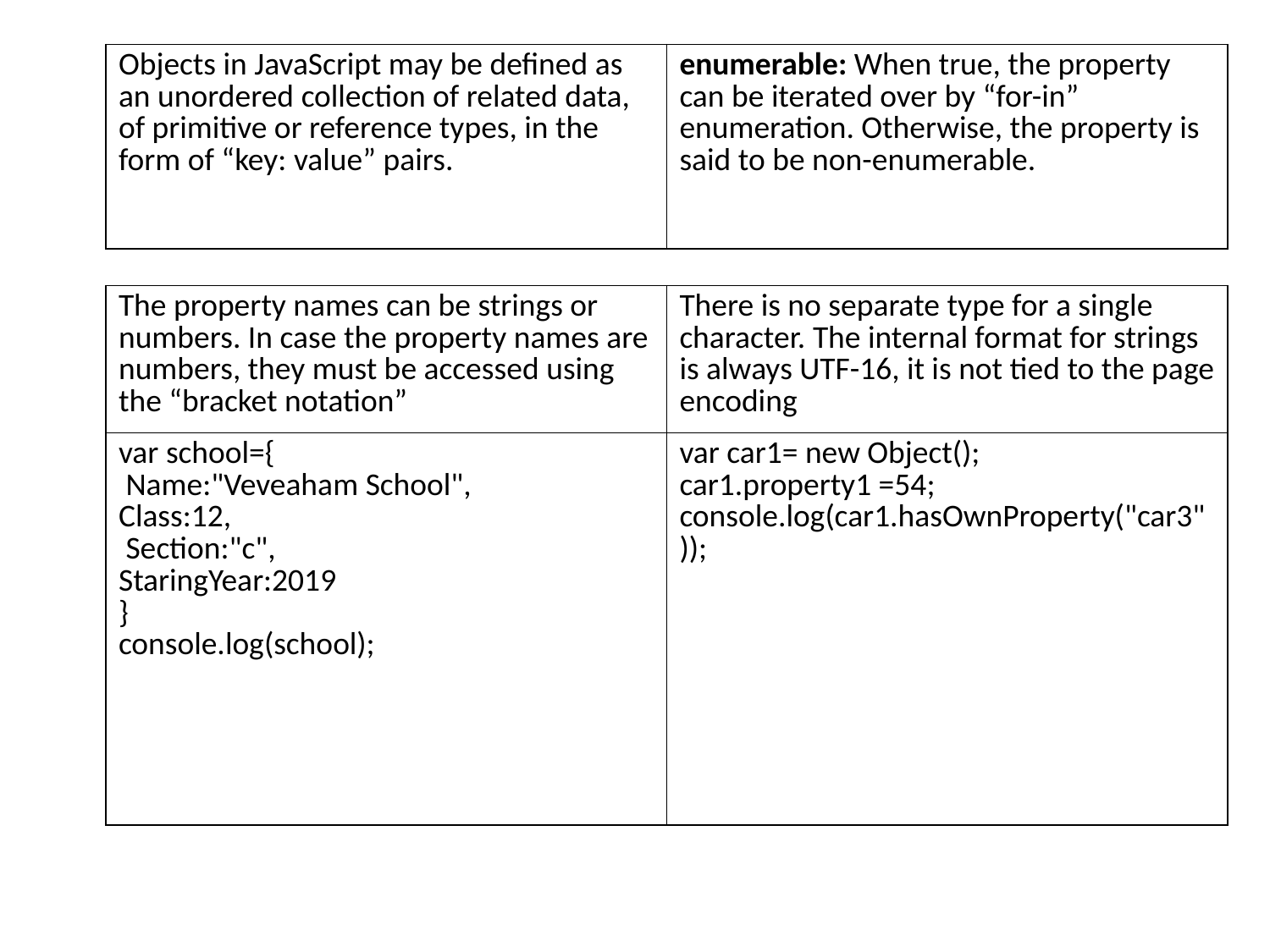

| Objects in JavaScript may be defined as an unordered collection of related data, of primitive or reference types, in the form of “key: value” pairs. | enumerable: When true, the property can be iterated over by “for-in” enumeration. Otherwise, the property is said to be non-enumerable. |
| --- | --- |
| The property names can be strings or numbers. In case the property names are numbers, they must be accessed using the “bracket notation” | There is no separate type for a single character. The internal format for strings is always UTF-16, it is not tied to the page encoding |
| --- | --- |
| var school={ Name:"Veveaham School", Class:12, Section:"c", StaringYear:2019 } console.log(school); | var car1= new Object(); car1.property1 =54; console.log(car1.hasOwnProperty("car3")); |